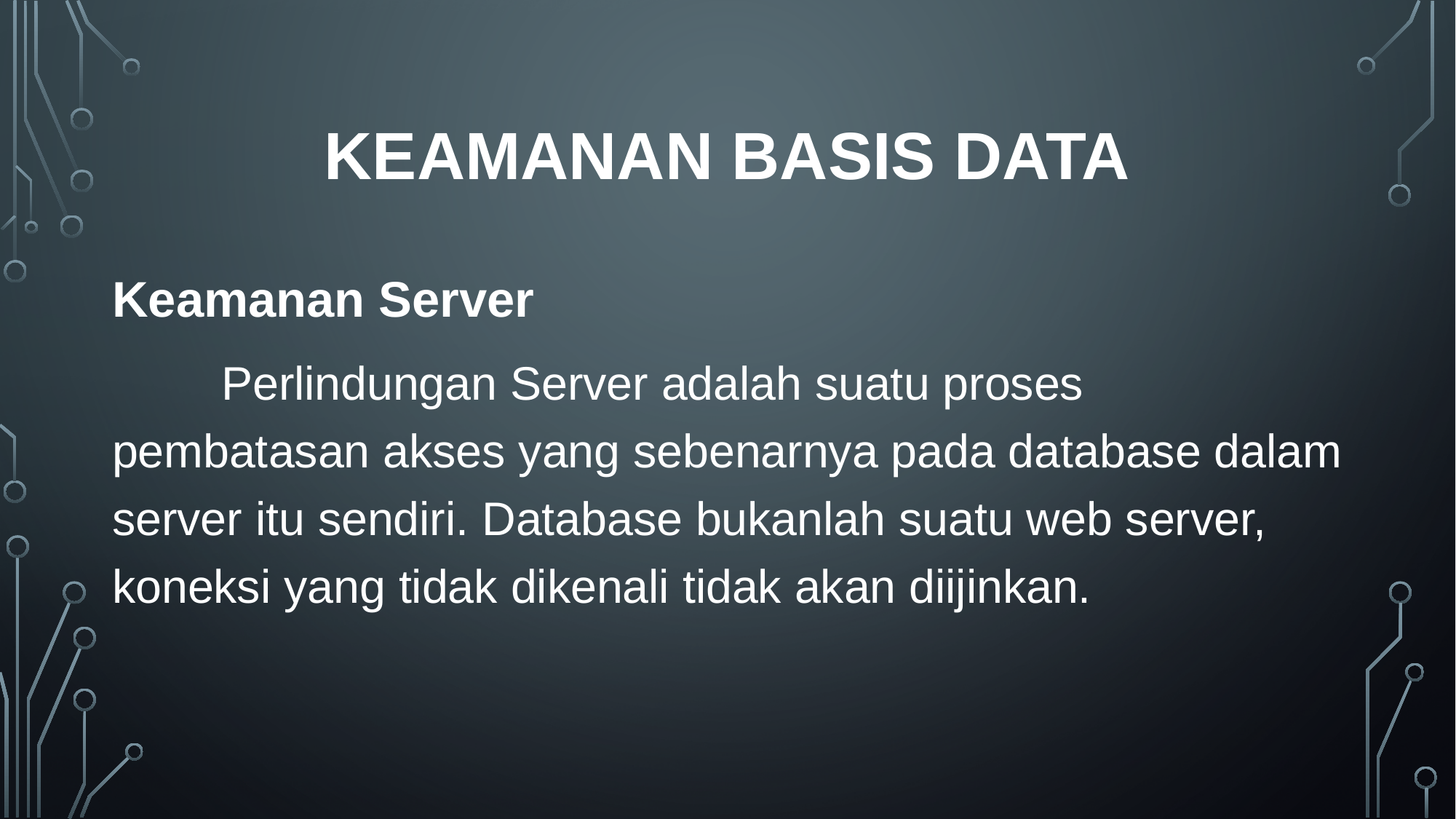

# KEAMANAN BASIS DATA
Keamanan Server
	Perlindungan Server adalah suatu proses pembatasan akses yang sebenarnya pada database dalam server itu sendiri. Database bukanlah suatu web server, koneksi yang tidak dikenali tidak akan diijinkan.